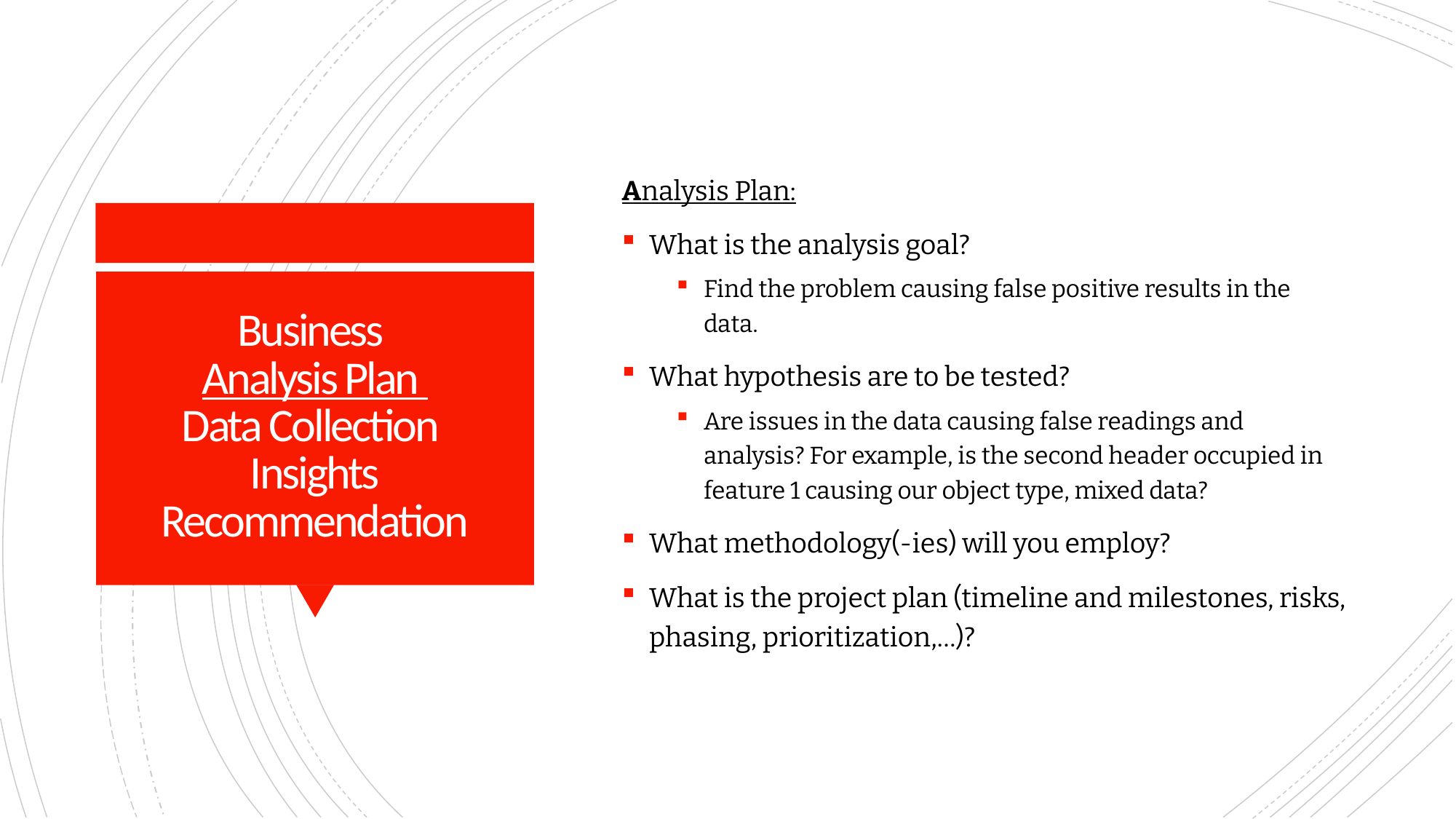

Analysis Plan:
What is the analysis goal?
Find the problem causing false positive results in the data.
What hypothesis are to be tested?
Are issues in the data causing false readings and analysis? For example, is the second header occupied in feature 1 causing our object type, mixed data?
What methodology(-ies) will you employ?
What is the project plan (timeline and milestones, risks, phasing, prioritization,…)?
# Business Analysis Plan Data Collection Insights Recommendation